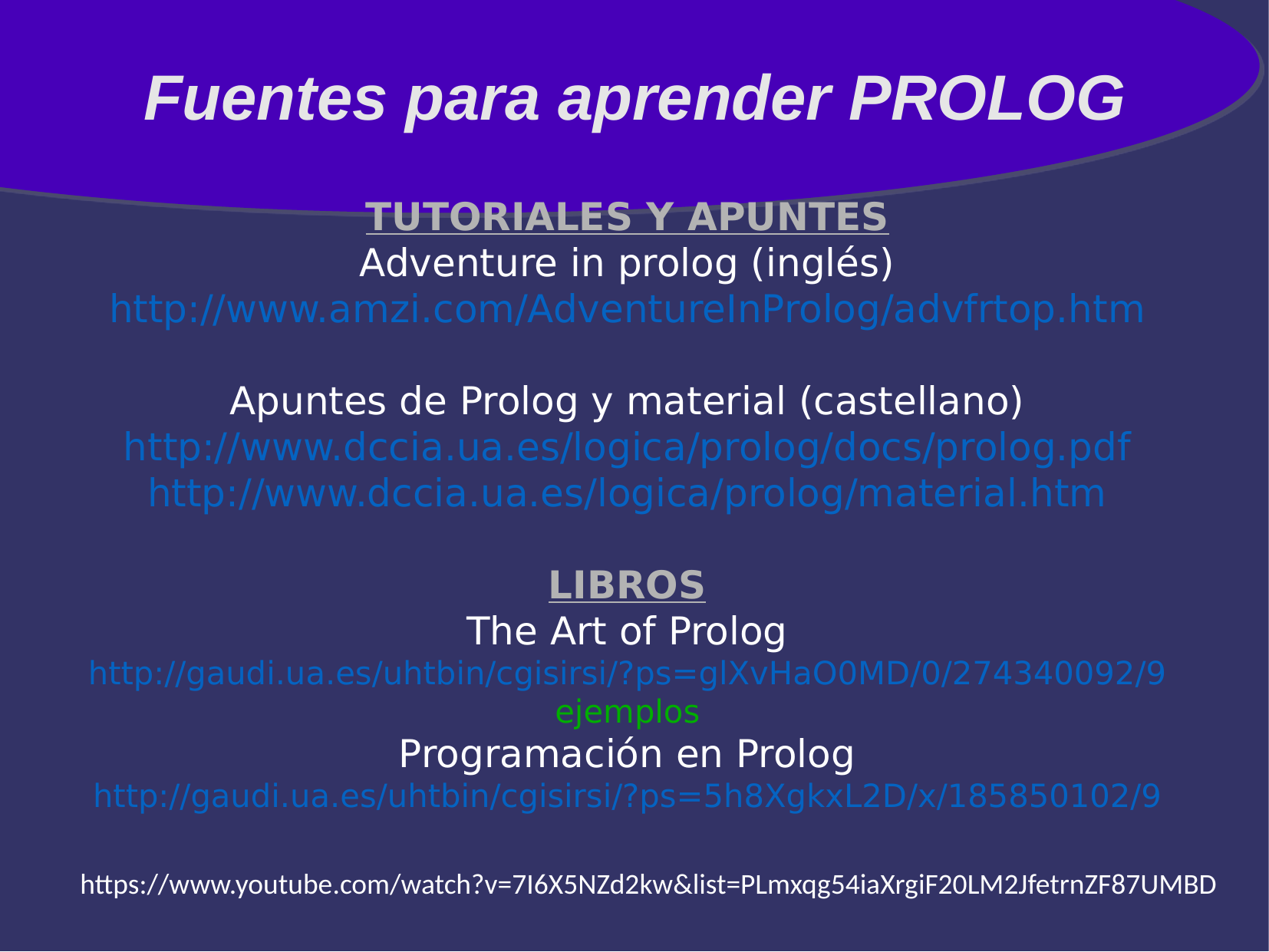

Fuentes para aprender PROLOG
TUTORIALES Y APUNTES
Adventure in prolog (inglés)
http://www.amzi.com/AdventureInProlog/advfrtop.htm

Apuntes de Prolog y material (castellano)
http://www.dccia.ua.es/logica/prolog/docs/prolog.pdf
http://www.dccia.ua.es/logica/prolog/material.htm

LIBROS
The Art of Prolog
http://gaudi.ua.es/uhtbin/cgisirsi/?ps=glXvHaO0MD/0/274340092/9
ejemplos
Programación en Prolog
http://gaudi.ua.es/uhtbin/cgisirsi/?ps=5h8XgkxL2D/x/185850102/9

https://www.youtube.com/watch?v=7I6X5NZd2kw&list=PLmxqg54iaXrgiF20LM2JfetrnZF87UMBD